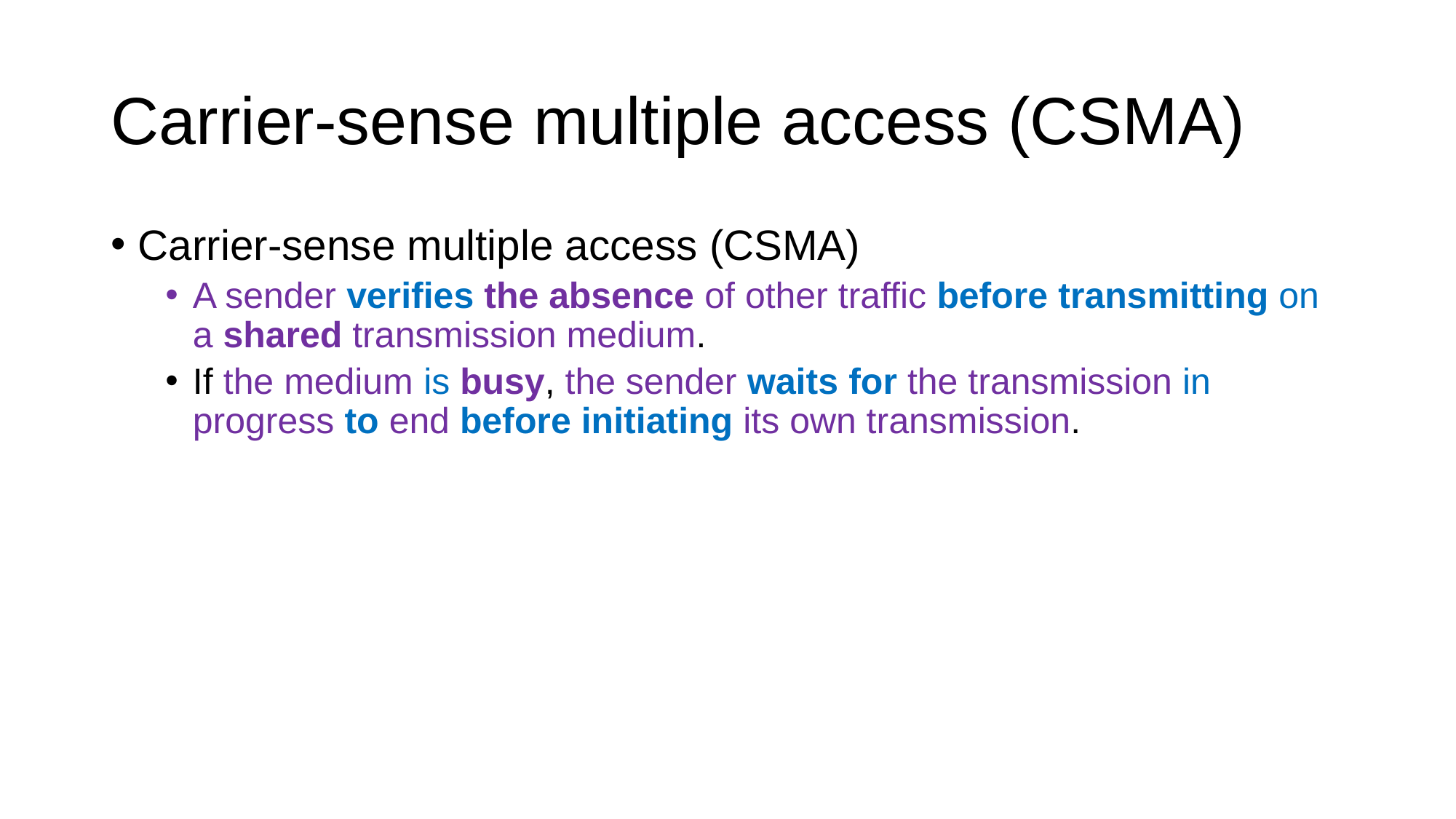

# Carrier-sense multiple access (CSMA)
Carrier-sense multiple access (CSMA)
A sender verifies the absence of other traffic before transmitting on a shared transmission medium.
If the medium is busy, the sender waits for the transmission in progress to end before initiating its own transmission.